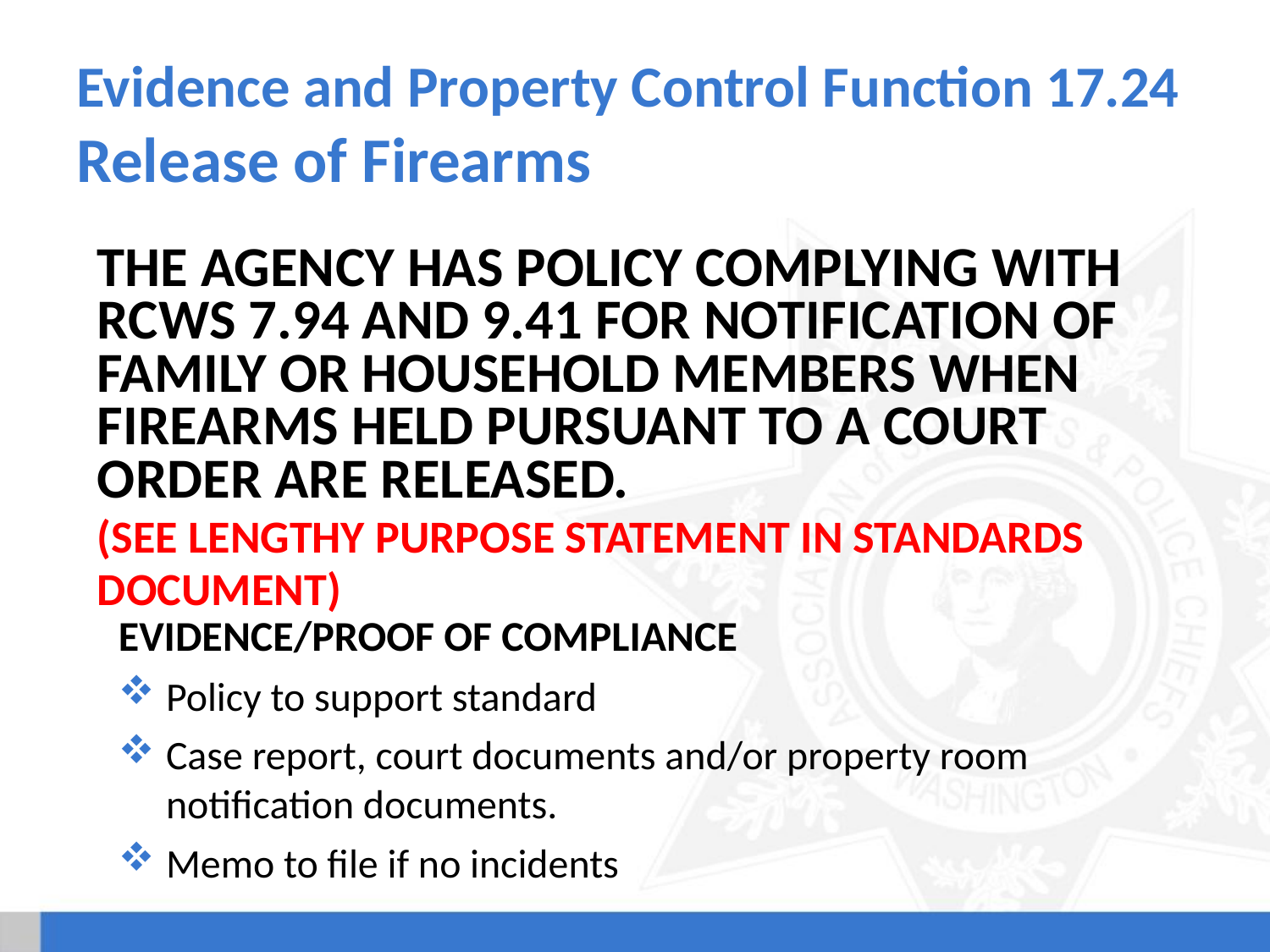

# Evidence and Property Control Function 17.24 Release of Firearms
The agency has policy complying with RCWs 7.94 and 9.41 for notification of family or household members when firearms held pursuant to a court order are released.
(See lengthy purpose statement in standards document)
Evidence/Proof of Compliance
Policy to support standard
Case report, court documents and/or property room notification documents.
Memo to file if no incidents